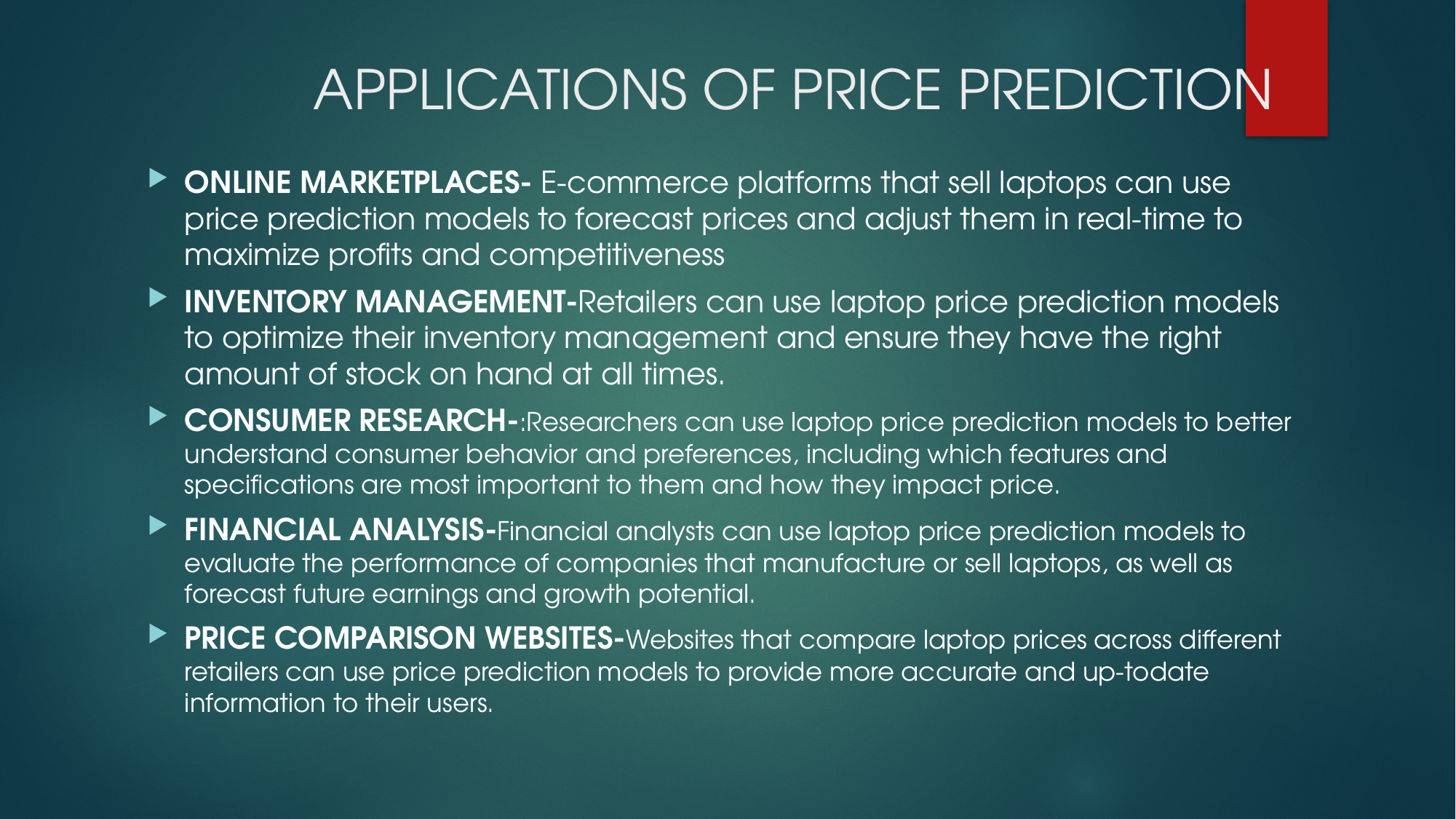

# APPLICATIONS OF PRICE PREDICTION
ONLINE MARKETPLACES- E-commerce platforms that sell laptops can use price prediction models to forecast prices and adjust them in real-time to maximize profits and competitiveness
INVENTORY MANAGEMENT-Retailers can use laptop price prediction models to optimize their inventory management and ensure they have the right amount of stock on hand at all times.
CONSUMER RESEARCH-:Researchers can use laptop price prediction models to better understand consumer behavior and preferences, including which features and specifications are most important to them and how they impact price.
FINANCIAL ANALYSIS-Financial analysts can use laptop price prediction models to evaluate the performance of companies that manufacture or sell laptops, as well as forecast future earnings and growth potential.
PRICE COMPARISON WEBSITES-Websites that compare laptop prices across different retailers can use price prediction models to provide more accurate and up-todate information to their users.